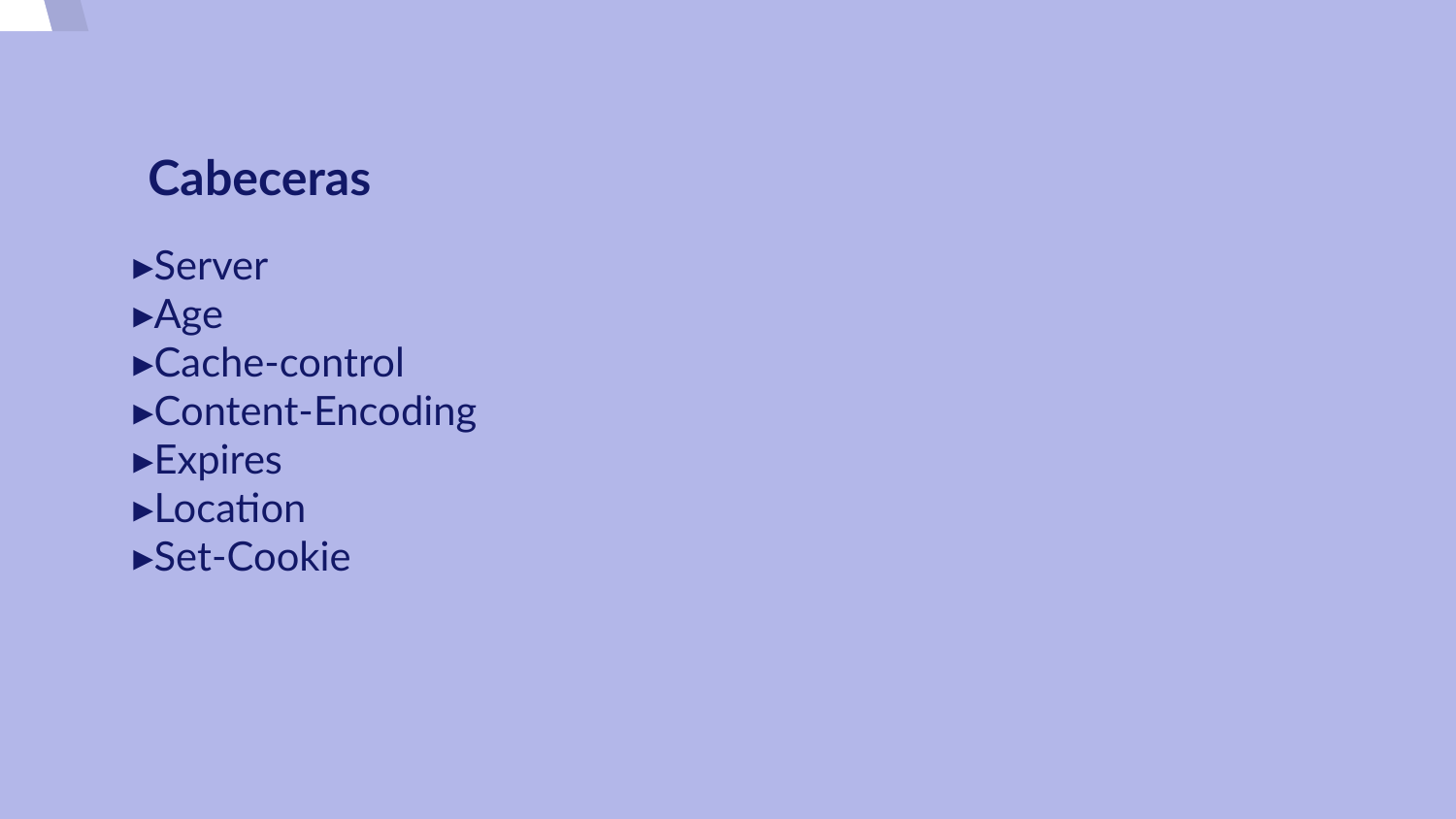

Cabeceras
Server
Age
Cache-control
Content-Encoding
Expires
Location
Set-Cookie